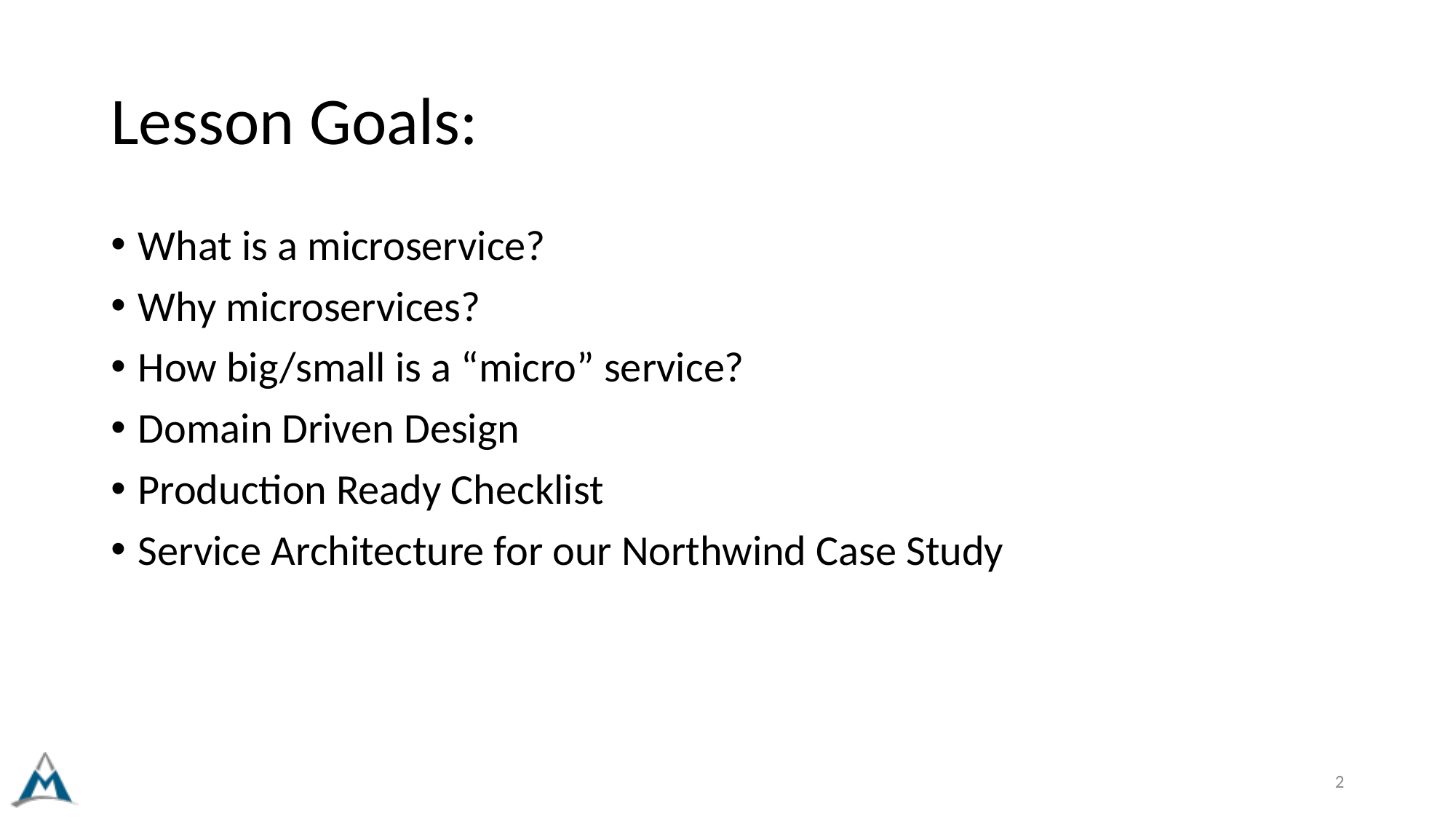

# Lesson Goals:
What is a microservice?
Why microservices?
How big/small is a “micro” service?
Domain Driven Design
Production Ready Checklist
Service Architecture for our Northwind Case Study
2